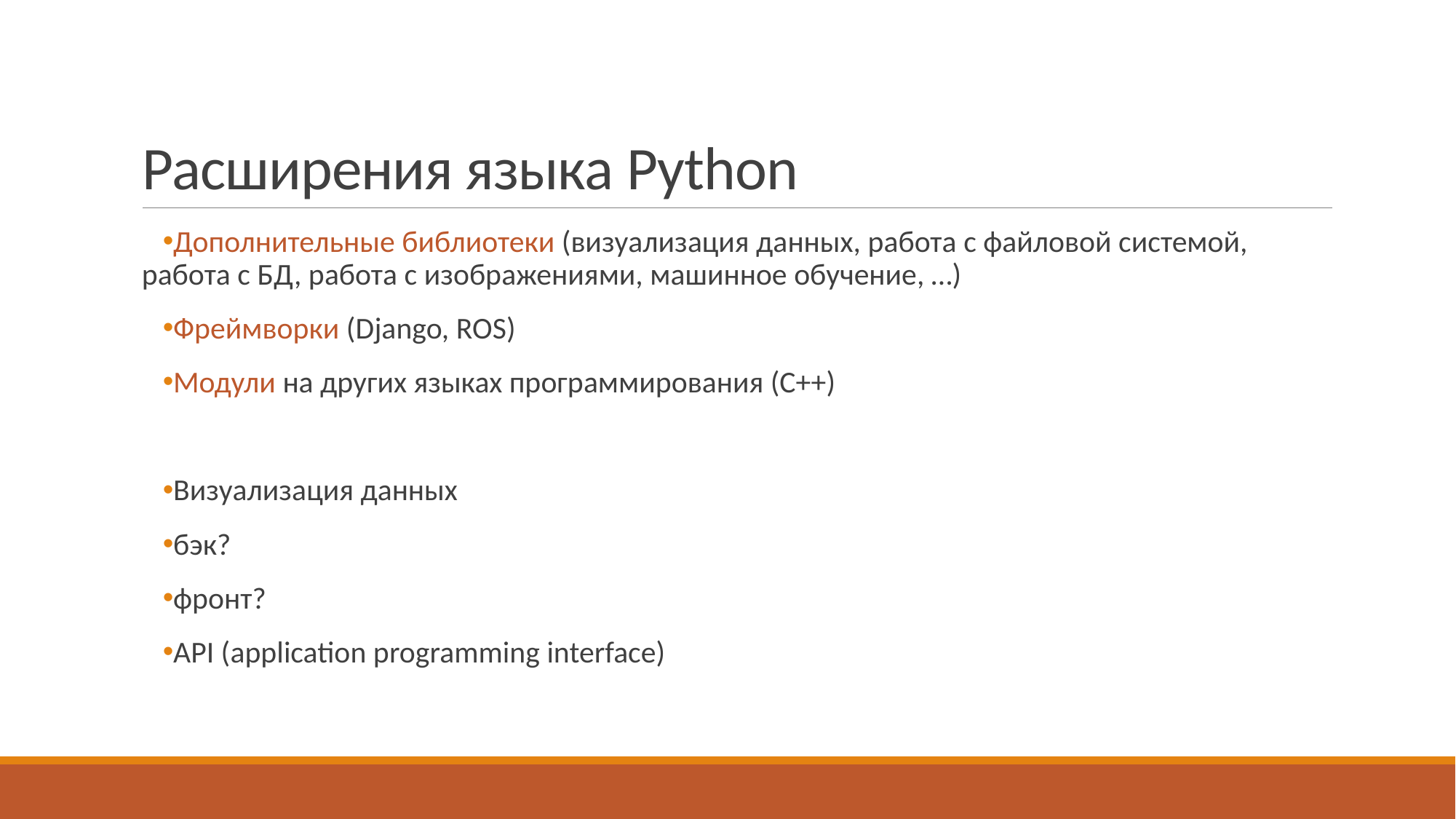

# Расширения языка Python
Дополнительные библиотеки (визуализация данных, работа с файловой системой, работа с БД, работа с изображениями, машинное обучение, …)
Фреймворки (Django, ROS)
Модули на других языках программирования (С++)

Визуализация данных
бэк?
фронт?
API (application programming interface)